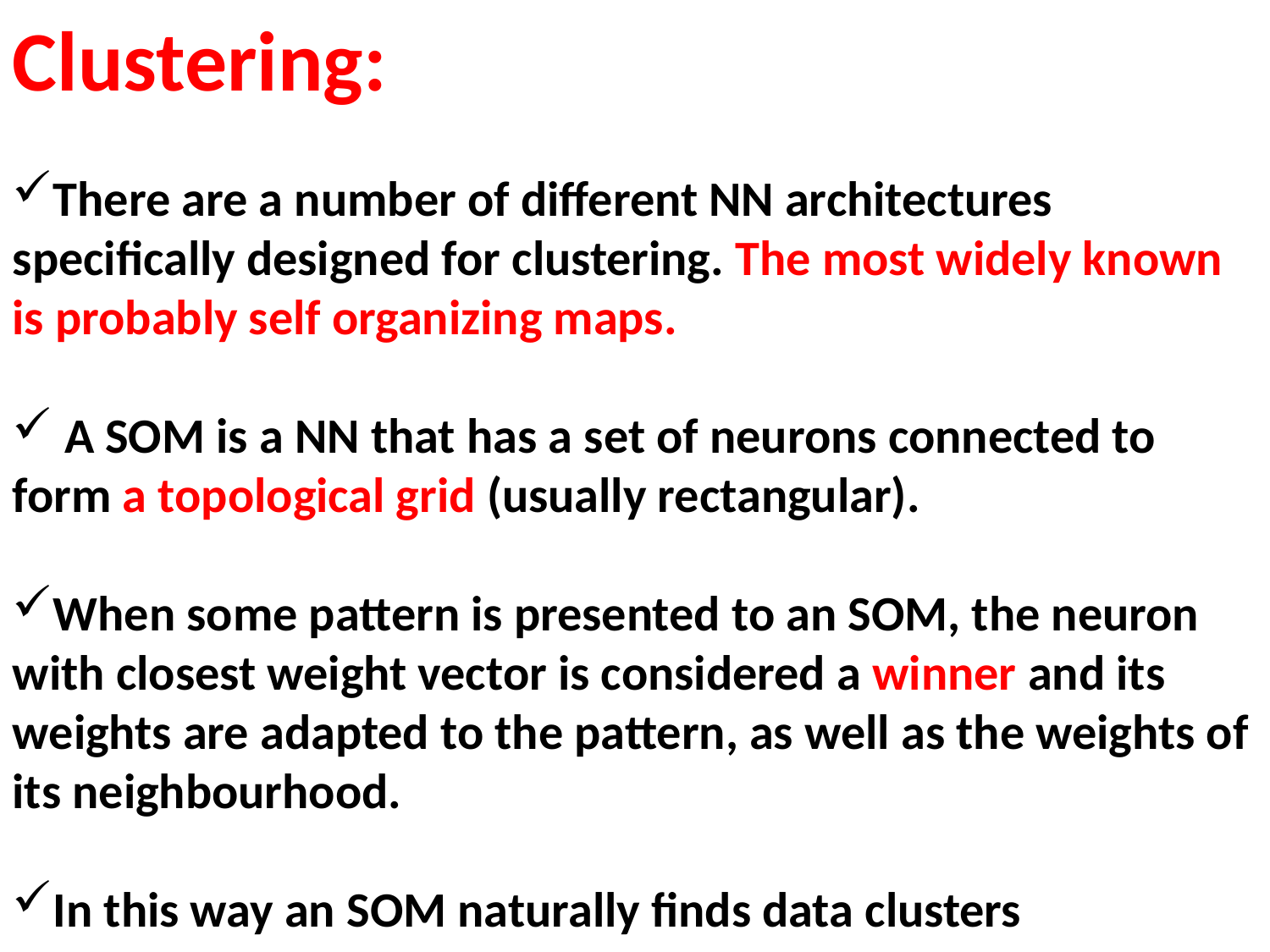

Clustering:

There are a number of different NN architectures specifically designed for clustering. The most widely known is probably self organizing maps.

 A SOM is a NN that has a set of neurons connected to form a topological grid (usually rectangular).

When some pattern is presented to an SOM, the neuron with closest weight vector is considered a winner and its weights are adapted to the pattern, as well as the weights of its neighbourhood.

In this way an SOM naturally finds data clusters